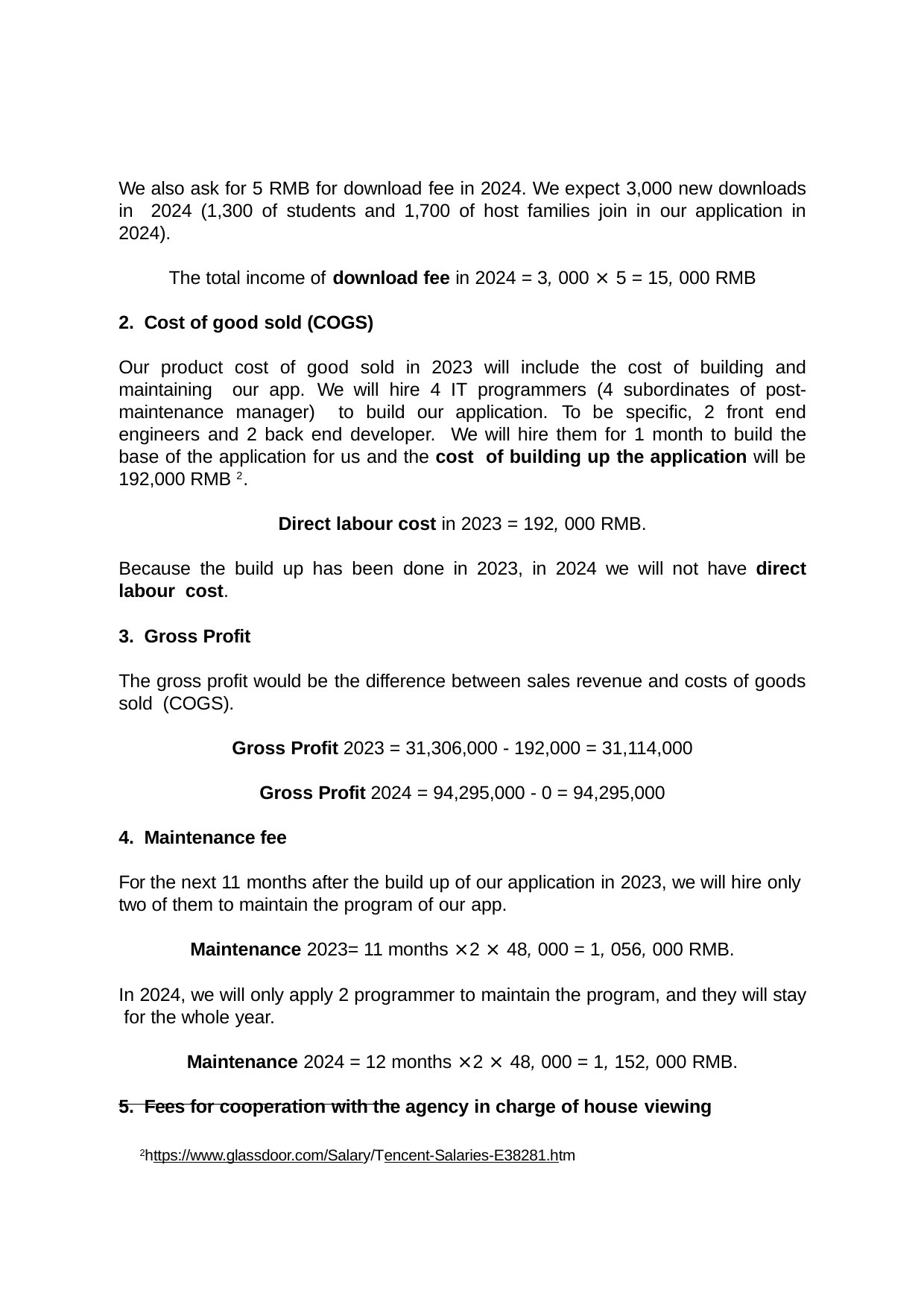

We also ask for 5 RMB for download fee in 2024. We expect 3,000 new downloads in  2024 (1,300 of students and 1,700 of host families join in our application in 2024).
The total income of download fee in 2024 = 3, 000 × 5 = 15, 000 RMB
Cost of good sold (COGS)
Our product cost of good sold in 2023 will include the cost of building and maintaining  our app. We will hire 4 IT programmers (4 subordinates of post-maintenance manager)  to build our application. To be specific, 2 front end engineers and 2 back end developer.  We will hire them for 1 month to build the base of the application for us and the cost  of building up the application will be 192,000 RMB 2.
Direct labour cost in 2023 = 192, 000 RMB.
Because the build up has been done in 2023, in 2024 we will not have direct labour  cost.
Gross Profit
The gross profit would be the difference between sales revenue and costs of goods sold  (COGS).
Gross Profit 2023 = 31,306,000 - 192,000 = 31,114,000
Gross Profit 2024 = 94,295,000 - 0 = 94,295,000
Maintenance fee
For the next 11 months after the build up of our application in 2023, we will hire only  two of them to maintain the program of our app.
Maintenance 2023= 11 months ×2 × 48, 000 = 1, 056, 000 RMB.
In 2024, we will only apply 2 programmer to maintain the program, and they will stay  for the whole year.
Maintenance 2024 = 12 months ×2 × 48, 000 = 1, 152, 000 RMB.
Fees for cooperation with the agency in charge of house viewing

2https://www.glassdoor.com/Salary/Tencent-Salaries-E38281.htm